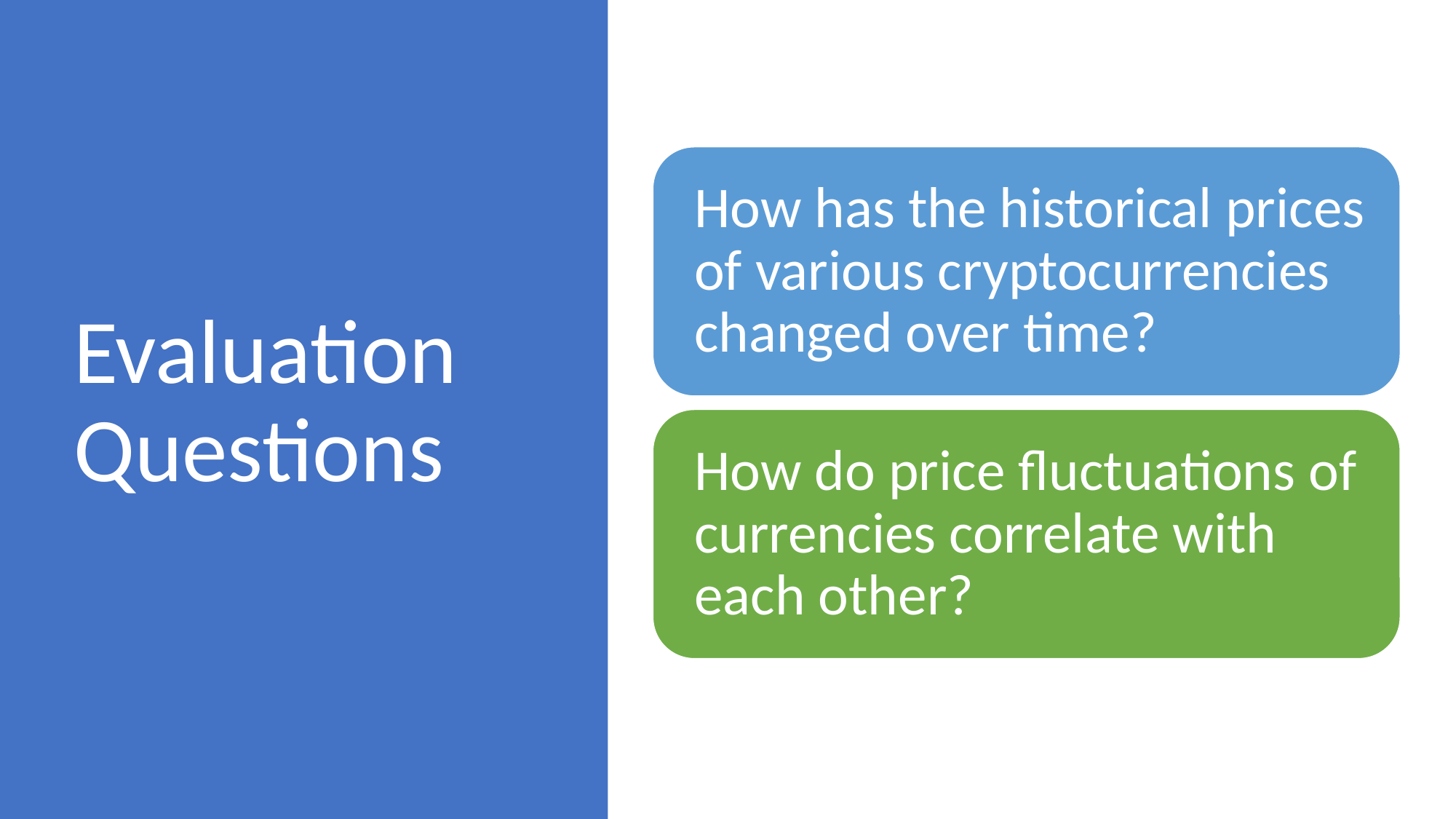

# Evaluation Questions
How has the historical prices of various cryptocurrencies changed over time?
How do price fluctuations of currencies correlate with each other?